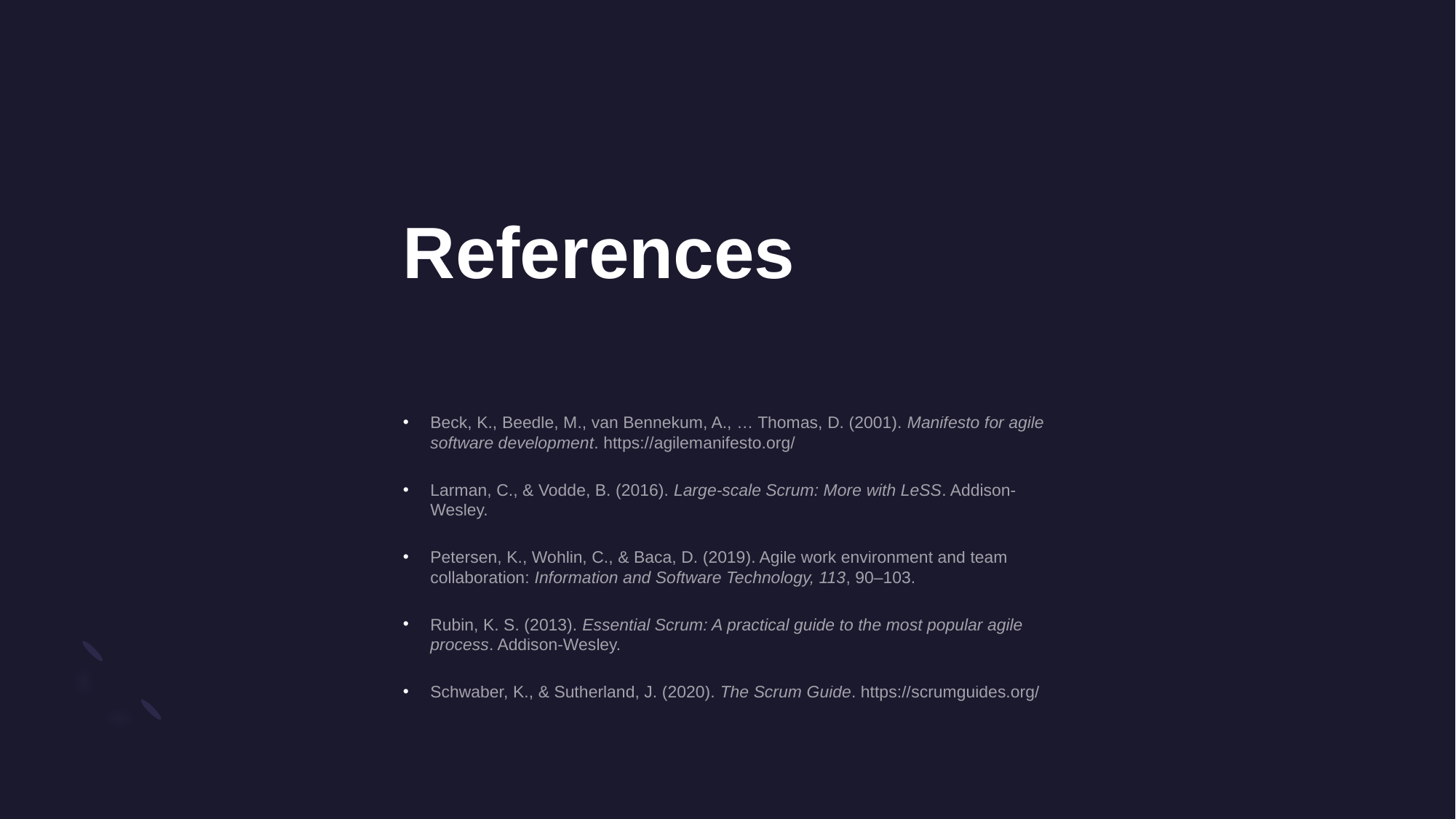

# References

Beck, K., Beedle, M., van Bennekum, A., … Thomas, D. (2001). Manifesto for agile software development. https://agilemanifesto.org/
Larman, C., & Vodde, B. (2016). Large-scale Scrum: More with LeSS. Addison-Wesley.
Petersen, K., Wohlin, C., & Baca, D. (2019). Agile work environment and team collaboration: Information and Software Technology, 113, 90–103.
Rubin, K. S. (2013). Essential Scrum: A practical guide to the most popular agile process. Addison-Wesley.
Schwaber, K., & Sutherland, J. (2020). The Scrum Guide. https://scrumguides.org/